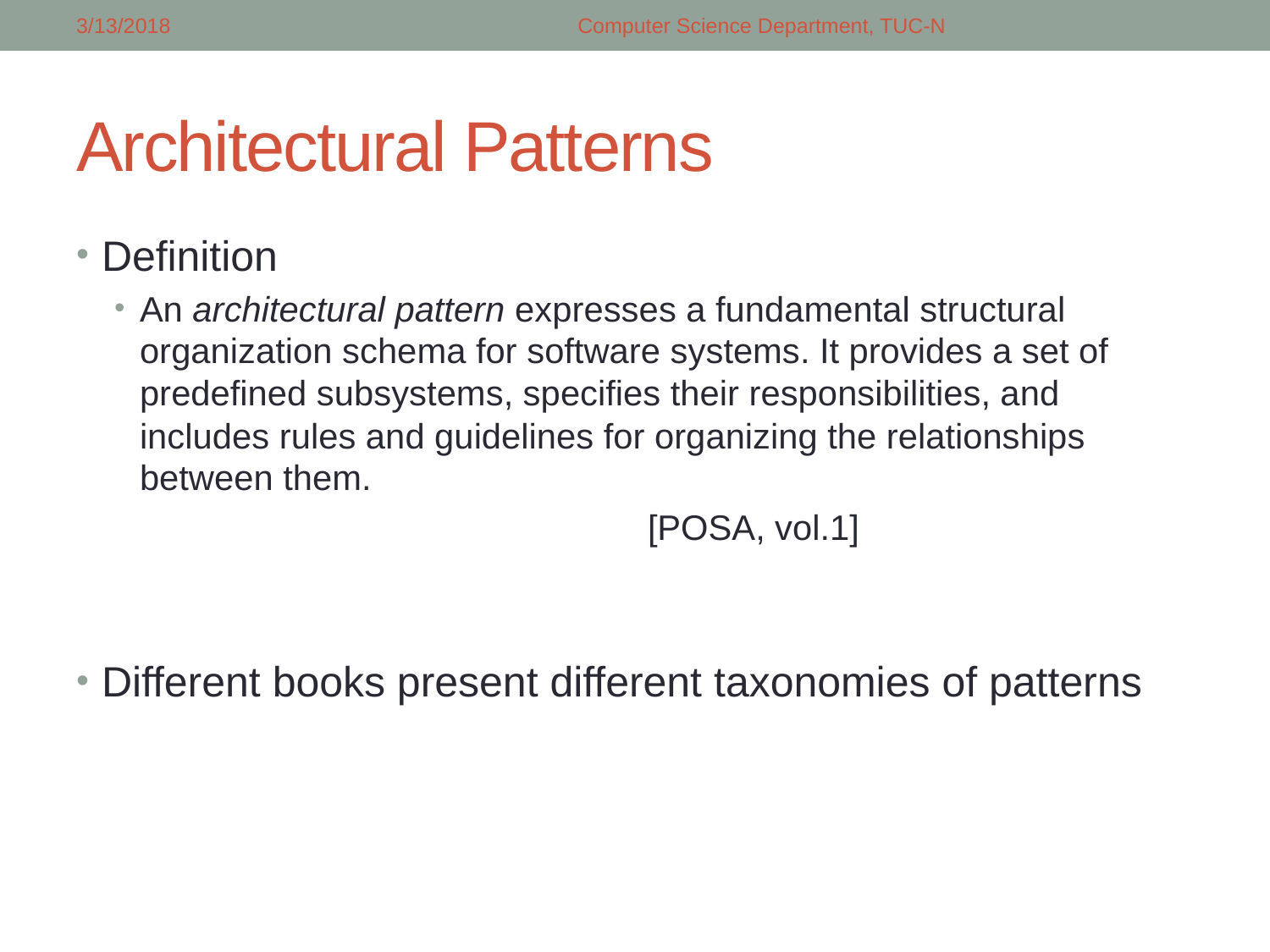

3/13/2018
Computer Science Department, TUC-N
# Architectural Patterns
Definition
An architectural pattern expresses a fundamental structural organization schema for software systems. It provides a set of predefined subsystems, specifies their responsibilities, and includes rules and guidelines for organizing the relationships between them.
					[POSA, vol.1]

Different books present different taxonomies of patterns